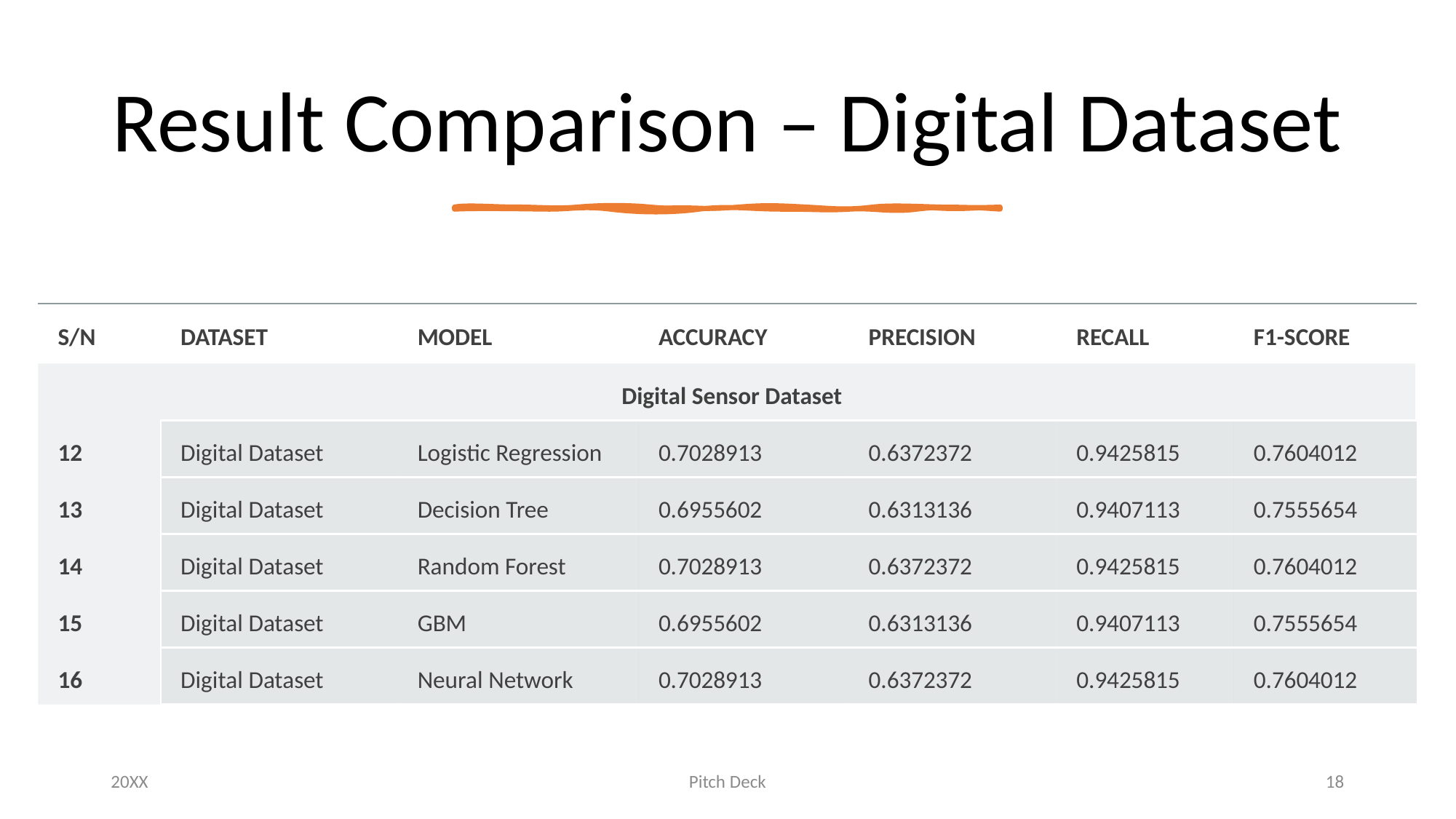

# Result Comparison – Digital Dataset

| S/N | DATASET | MODEL | ACCURACY | PRECISION | RECALL | F1-SCORE |
| --- | --- | --- | --- | --- | --- | --- |
| Digital Sensor Dataset |  |  |  |  |  |  |
| 12 | Digital Dataset | Logistic Regression | 0.7028913 | 0.6372372 | 0.9425815 | 0.7604012 |
| 13 | Digital Dataset | Decision Tree | 0.6955602 | 0.6313136 | 0.9407113 | 0.7555654 |
| 14 | Digital Dataset | Random Forest | 0.7028913 | 0.6372372 | 0.9425815 | 0.7604012 |
| 15 | Digital Dataset | GBM | 0.6955602 | 0.6313136 | 0.9407113 | 0.7555654 |
| 16 | Digital Dataset | Neural Network | 0.7028913 | 0.6372372 | 0.9425815 | 0.7604012 |
20XX
Pitch Deck
18